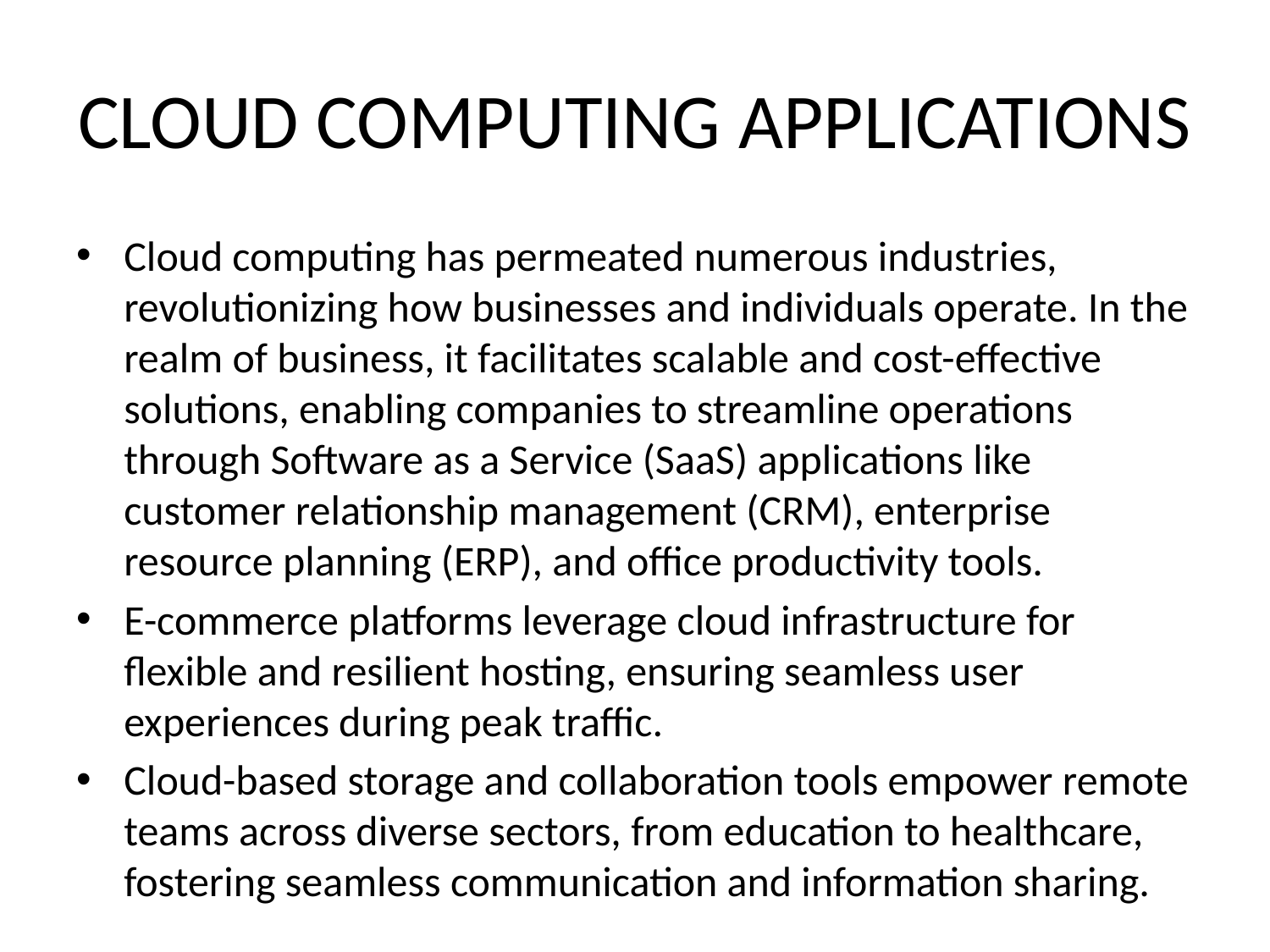

# CLOUD COMPUTING APPLICATIONS
Cloud computing has permeated numerous industries, revolutionizing how businesses and individuals operate. In the realm of business, it facilitates scalable and cost-effective solutions, enabling companies to streamline operations through Software as a Service (SaaS) applications like customer relationship management (CRM), enterprise resource planning (ERP), and office productivity tools.
E-commerce platforms leverage cloud infrastructure for flexible and resilient hosting, ensuring seamless user experiences during peak traffic.
Cloud-based storage and collaboration tools empower remote teams across diverse sectors, from education to healthcare, fostering seamless communication and information sharing.